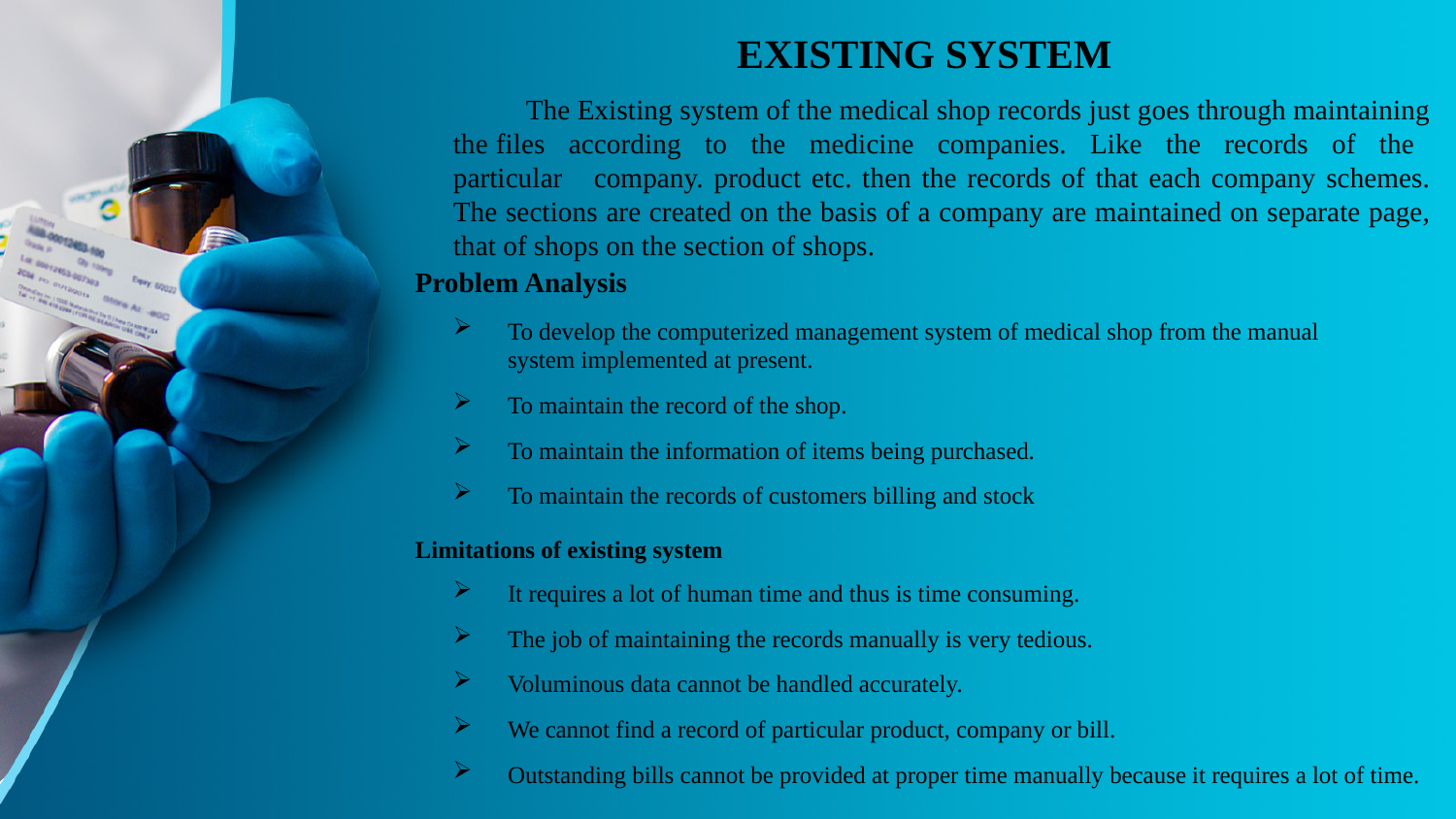

EXISTING SYSTEM
The Existing system of the medical shop records just goes through maintaining the files   according   to   the   medicine   companies.   Like   the   records   of   the   particular   company. product etc. then the records of that each company schemes. The sections are created on the basis of a company are maintained on separate page, that of shops on the section of shops.
Problem Analysis
To develop the computerized management system of medical shop from the manual system implemented at present.
To maintain the record of the shop.
To maintain the information of items being purchased.
To maintain the records of customers billing and stock
Limitations of existing system
It requires a lot of human time and thus is time consuming.
The job of maintaining the records manually is very tedious.
Voluminous data cannot be handled accurately.
We cannot find a record of particular product, company or bill.
Outstanding bills cannot be provided at proper time manually because it requires a lot of time.